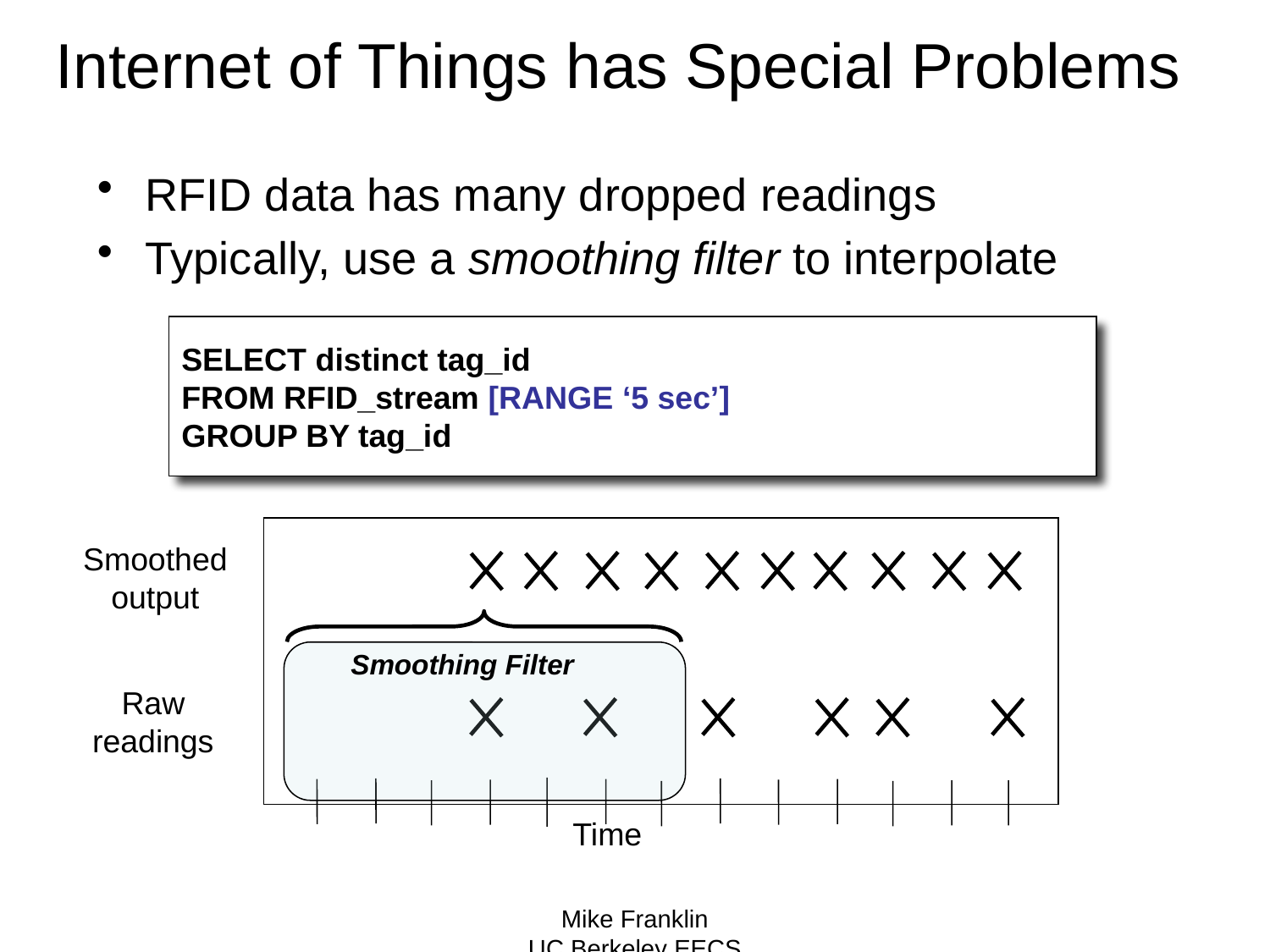

# Internet of Things has Special Problems
RFID data has many dropped readings
Typically, use a smoothing filter to interpolate

SELECT distinct tag_id
FROM RFID_stream [RANGE ‘5 sec’]
GROUP BY tag_id

Smoothed output

Smoothing Filter

Raw readings

Time

Mike Franklin
UC Berkeley EECS